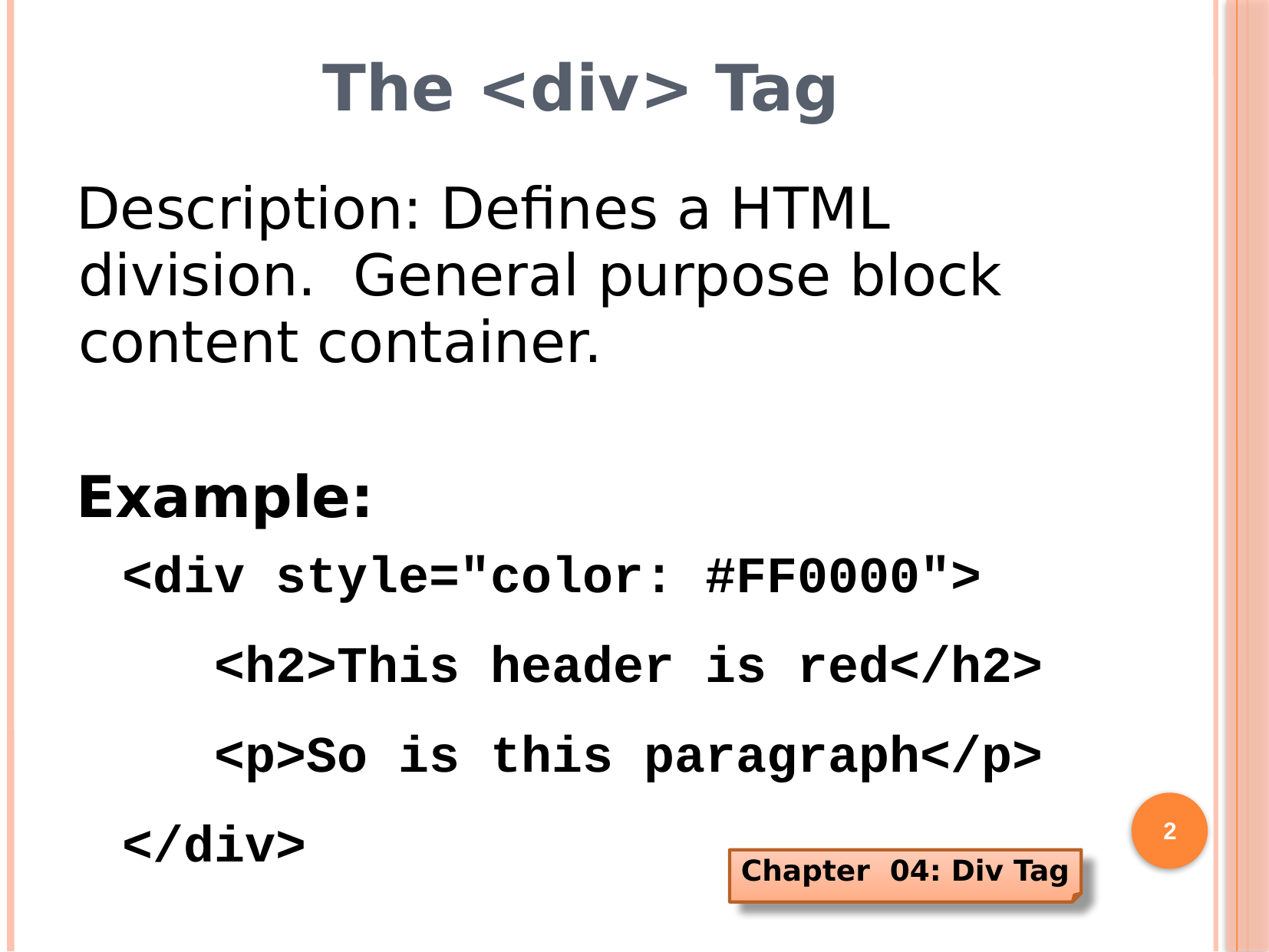

# The <div> Tag
Description: Defines a HTML division.  General purpose block content container.

Example:
<div style="color: #FF0000">
   <h2>This header is red</h2>
   <p>So is this paragraph</p>
</div>
2
Chapter  04: Div Tag